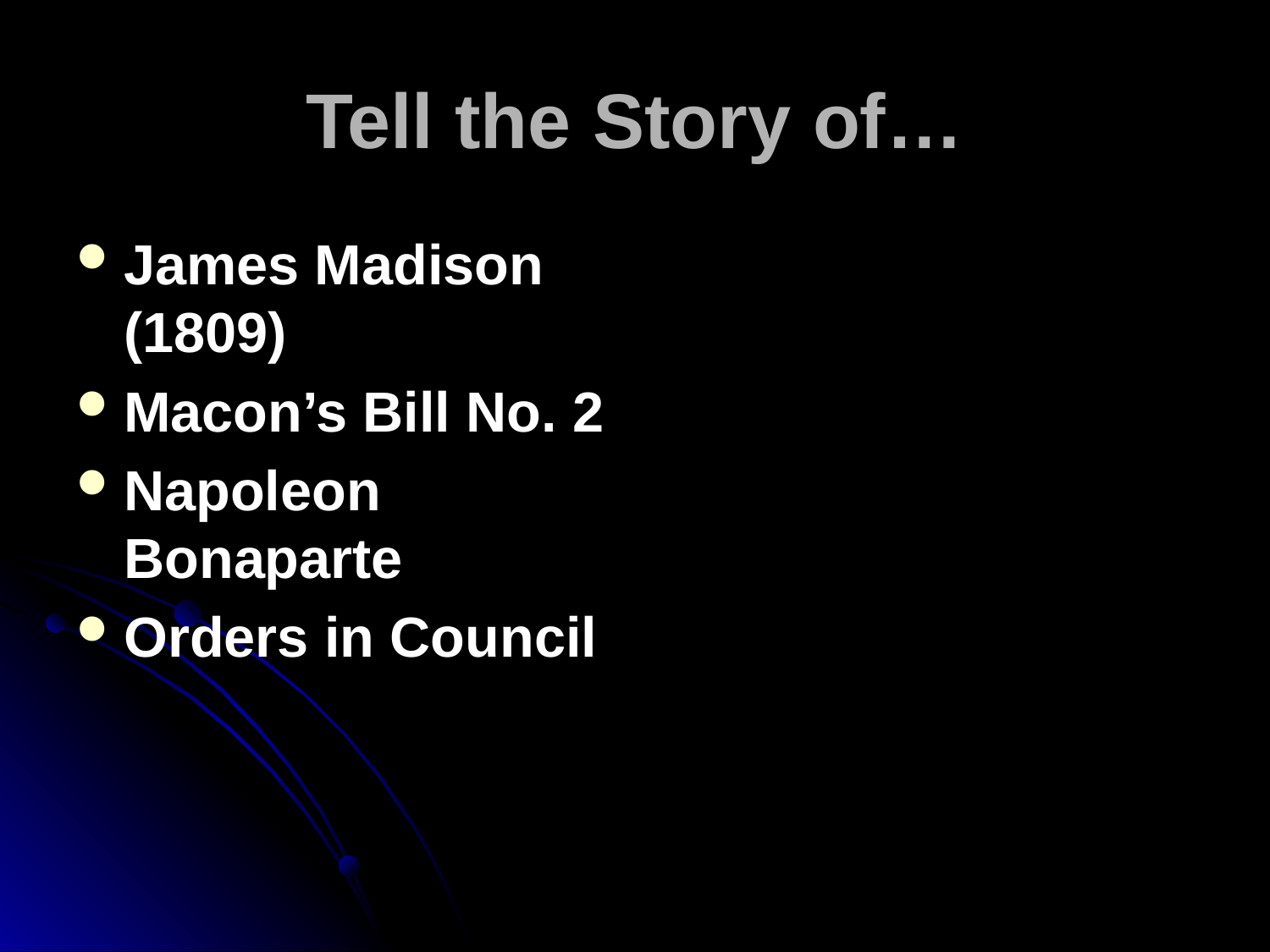

# Tell the Story of…
James Madison (1809)
Macon’s Bill No. 2
Napoleon Bonaparte
Orders in Council